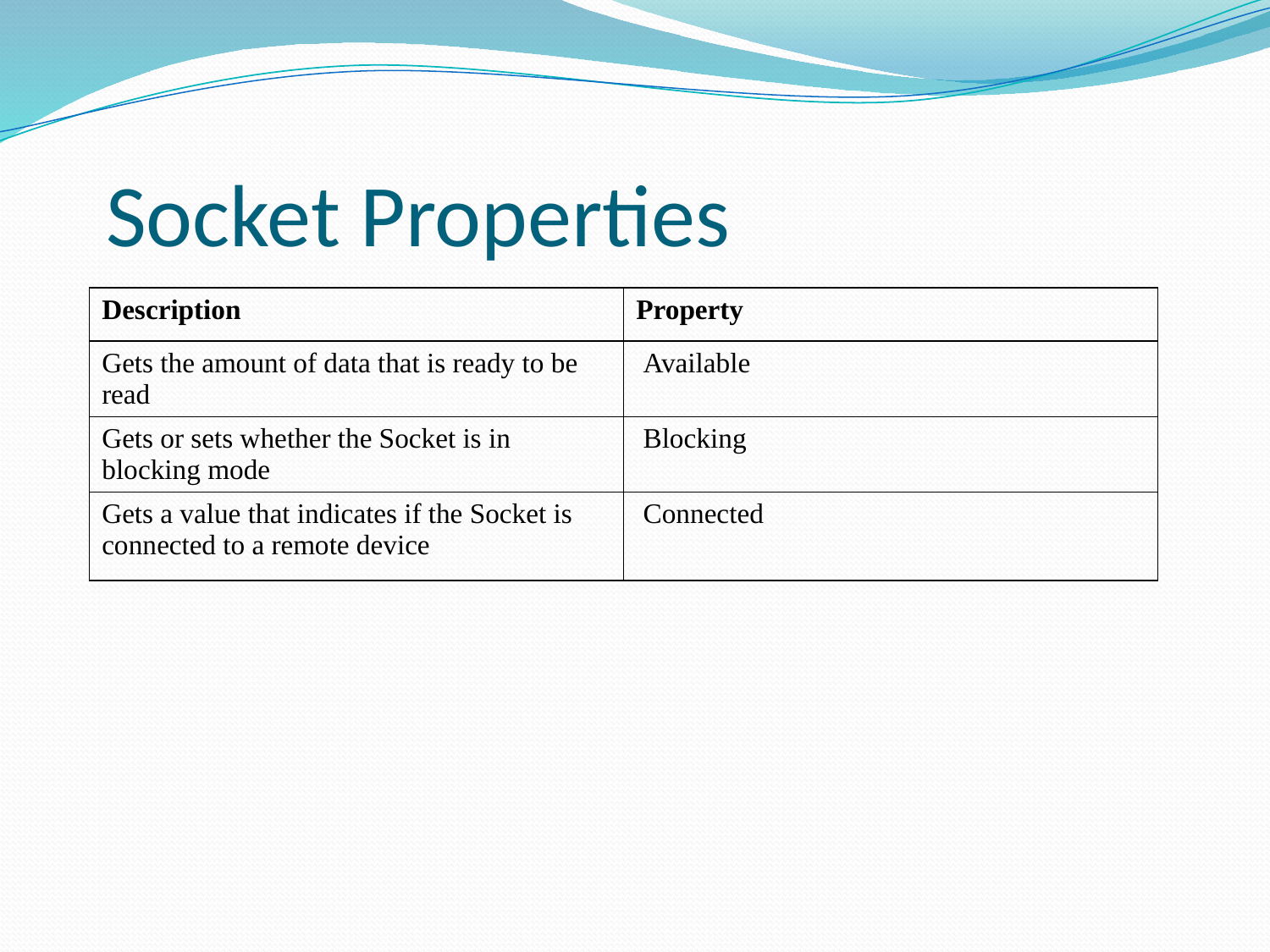

# Socket Properties
| Description | Property |
| --- | --- |
| Gets the amount of data that is ready to be read | Available |
| Gets or sets whether the Socket is in blocking mode | Blocking |
| Gets a value that indicates if the Socket is connected to a remote device | Connected |